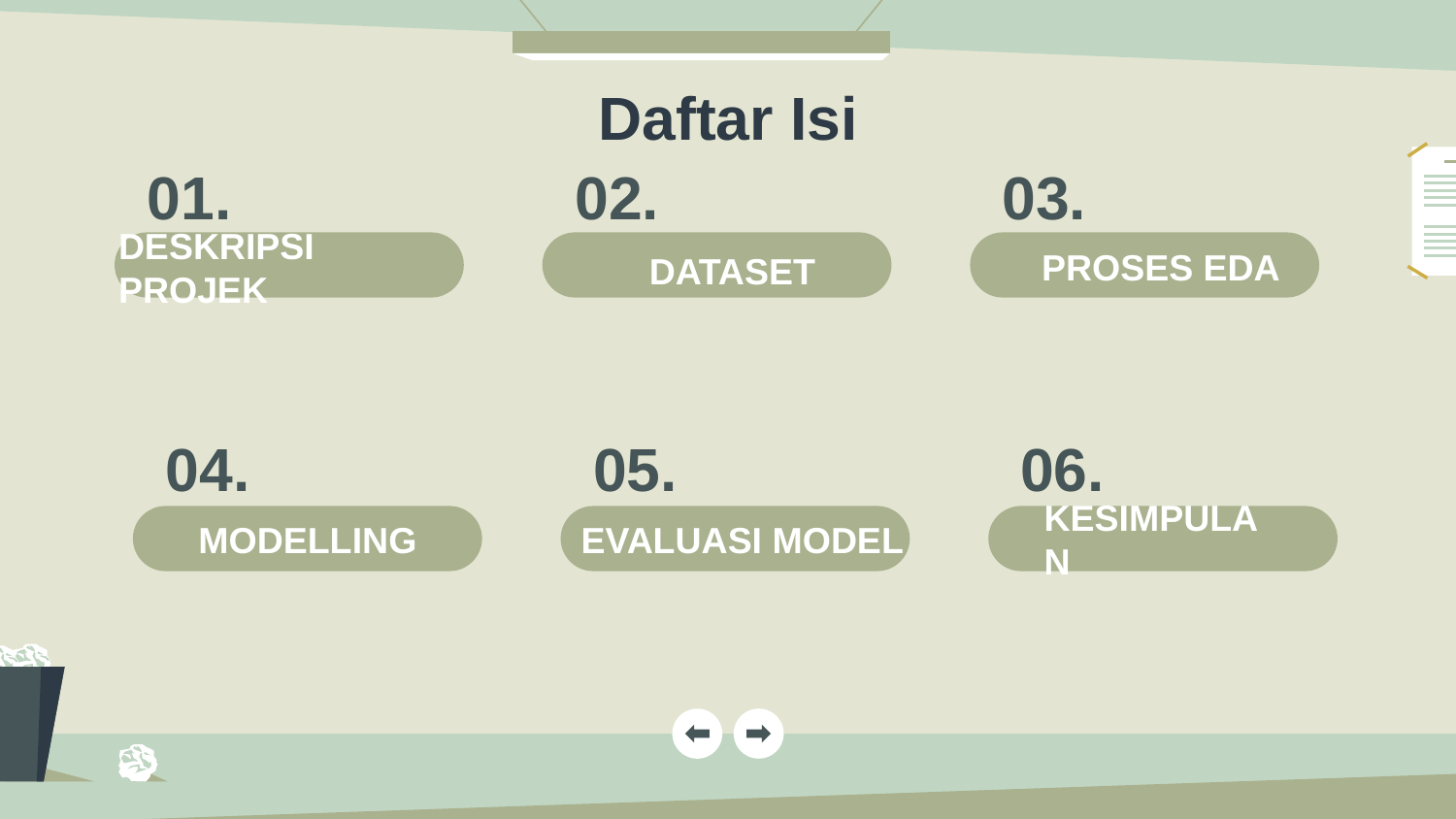

Daftar Isi
# 01.
02.
03.

DESKRIPSI PROJEK
PROSES EDA
DATASET
04.
05.
06.

MODELLING
EVALUASI MODEL
KESIMPULAN